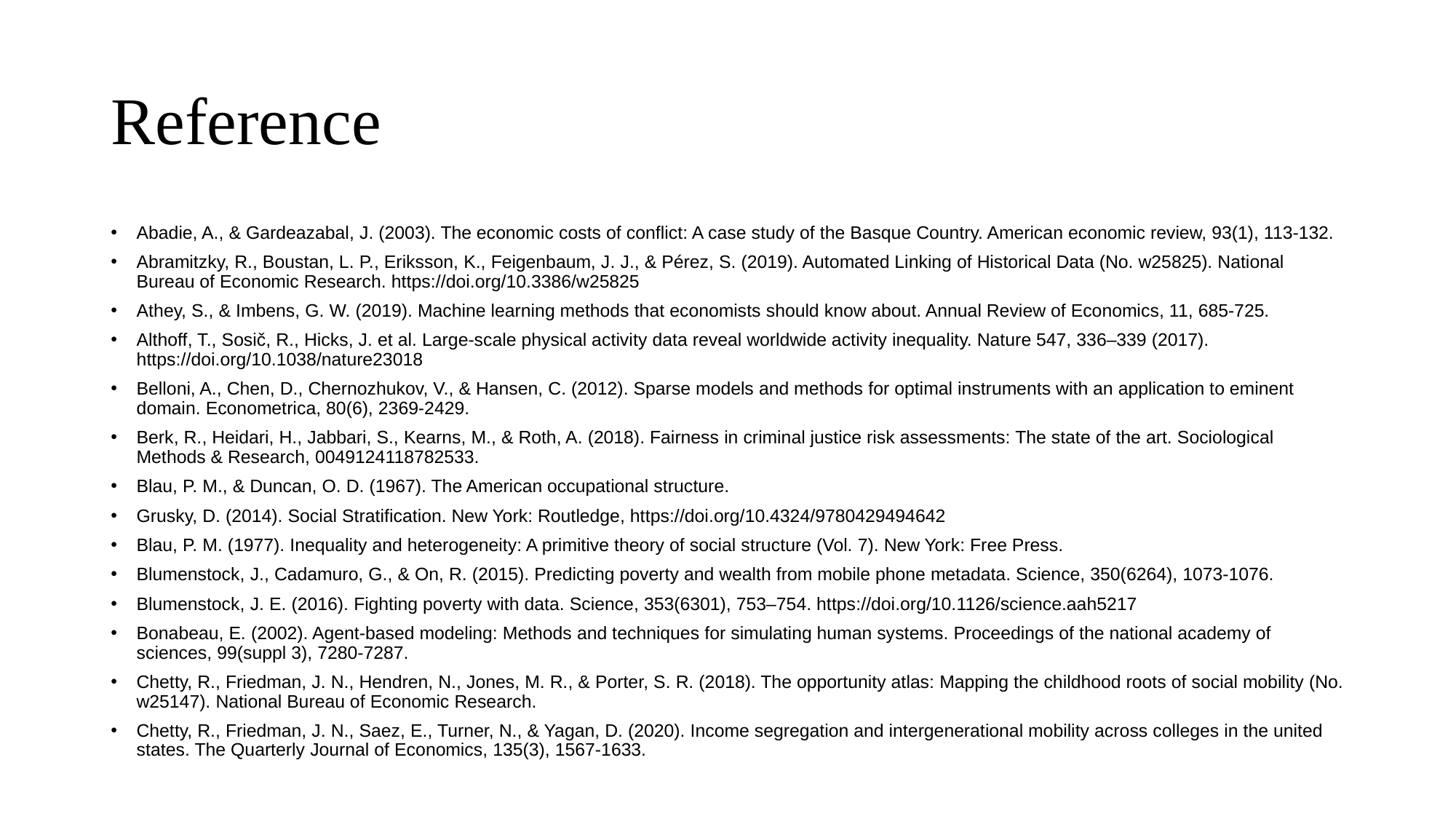

# Reference
Abadie, A., & Gardeazabal, J. (2003). The economic costs of conflict: A case study of the Basque Country. American economic review, 93(1), 113-132.
Abramitzky, R., Boustan, L. P., Eriksson, K., Feigenbaum, J. J., & Pérez, S. (2019). Automated Linking of Historical Data (No. w25825). National Bureau of Economic Research. https://doi.org/10.3386/w25825
Athey, S., & Imbens, G. W. (2019). Machine learning methods that economists should know about. Annual Review of Economics, 11, 685-725.
Althoff, T., Sosič, R., Hicks, J. et al. Large-scale physical activity data reveal worldwide activity inequality. Nature 547, 336–339 (2017). https://doi.org/10.1038/nature23018
Belloni, A., Chen, D., Chernozhukov, V., & Hansen, C. (2012). Sparse models and methods for optimal instruments with an application to eminent domain. Econometrica, 80(6), 2369-2429.
Berk, R., Heidari, H., Jabbari, S., Kearns, M., & Roth, A. (2018). Fairness in criminal justice risk assessments: The state of the art. Sociological Methods & Research, 0049124118782533.
Blau, P. M., & Duncan, O. D. (1967). The American occupational structure.
Grusky, D. (2014). Social Stratification. New York: Routledge, https://doi.org/10.4324/9780429494642
Blau, P. M. (1977). Inequality and heterogeneity: A primitive theory of social structure (Vol. 7). New York: Free Press.
Blumenstock, J., Cadamuro, G., & On, R. (2015). Predicting poverty and wealth from mobile phone metadata. Science, 350(6264), 1073-1076.
Blumenstock, J. E. (2016). Fighting poverty with data. Science, 353(6301), 753–754. https://doi.org/10.1126/science.aah5217
Bonabeau, E. (2002). Agent-based modeling: Methods and techniques for simulating human systems. Proceedings of the national academy of sciences, 99(suppl 3), 7280-7287.
Chetty, R., Friedman, J. N., Hendren, N., Jones, M. R., & Porter, S. R. (2018). The opportunity atlas: Mapping the childhood roots of social mobility (No. w25147). National Bureau of Economic Research.
Chetty, R., Friedman, J. N., Saez, E., Turner, N., & Yagan, D. (2020). Income segregation and intergenerational mobility across colleges in the united states. The Quarterly Journal of Economics, 135(3), 1567-1633.